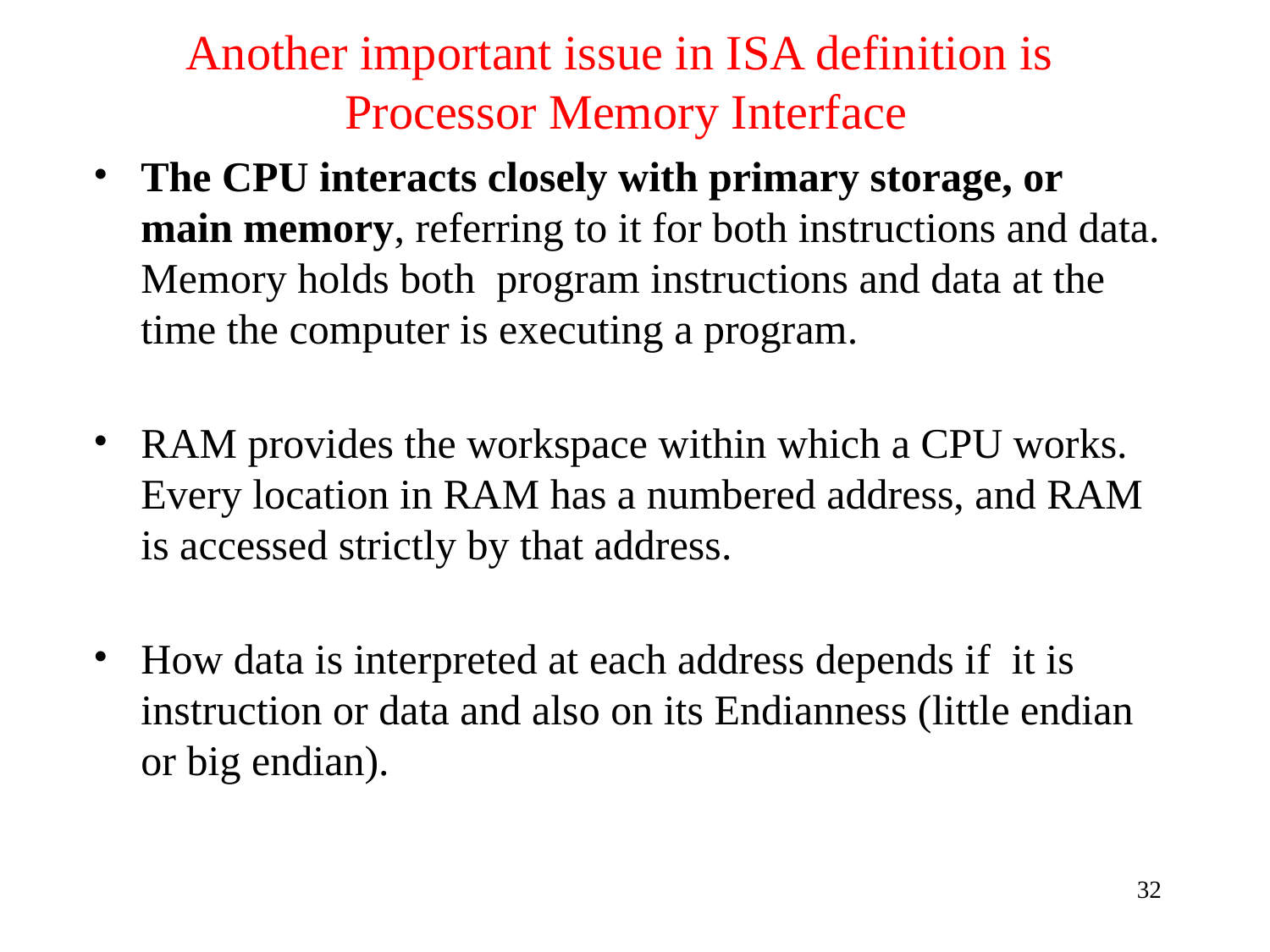

# Another important issue in ISA definition is Processor Memory Interface
The CPU interacts closely with primary storage, or main memory, referring to it for both instructions and data. Memory holds both  program instructions and data at the time the computer is executing a program.

RAM provides the workspace within which a CPU works. Every location in RAM has a numbered address, and RAM is accessed strictly by that address.

How data is interpreted at each address depends if  it is  instruction or data and also on its Endianness (little endian or big endian).

32